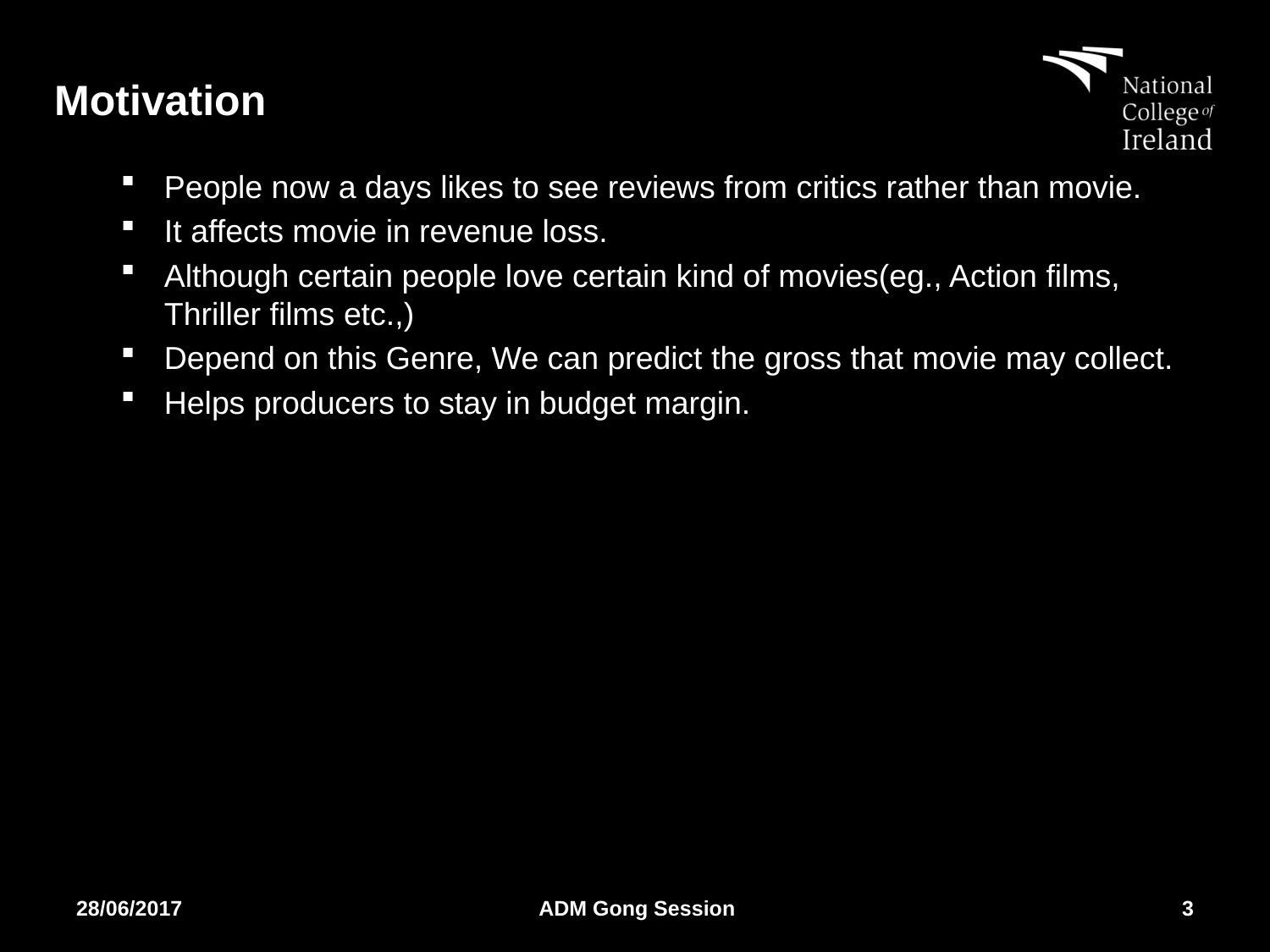

# Motivation
People now a days likes to see reviews from critics rather than movie.
It affects movie in revenue loss.
Although certain people love certain kind of movies(eg., Action films, Thriller films etc.,)
Depend on this Genre, We can predict the gross that movie may collect.
Helps producers to stay in budget margin.

28/06/2017
ADM Gong Session
3